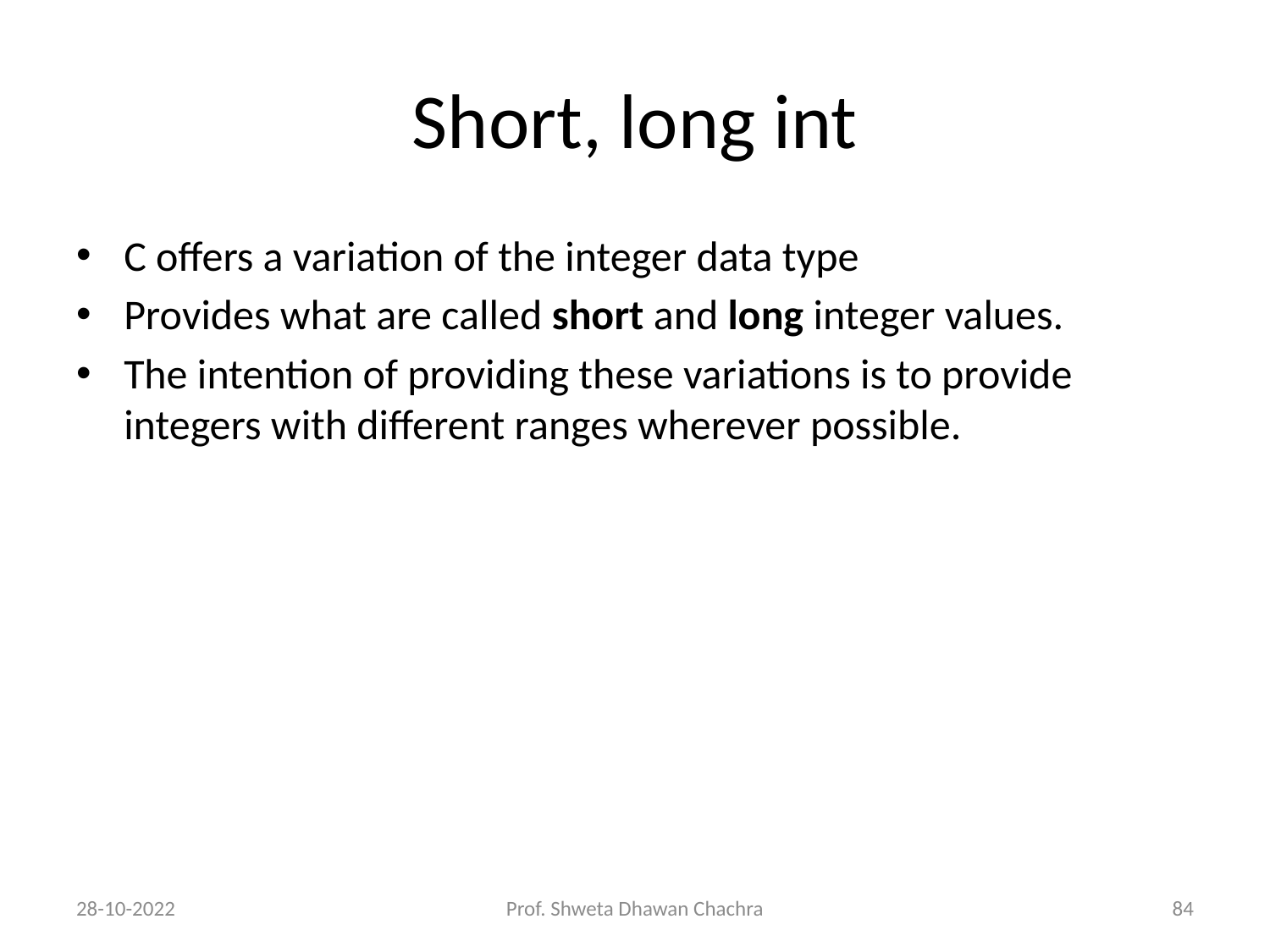

# Short, long int
C offers a variation of the integer data type
Provides what are called short and long integer values.
The intention of providing these variations is to provide integers with different ranges wherever possible.
28-10-2022
Prof. Shweta Dhawan Chachra
84